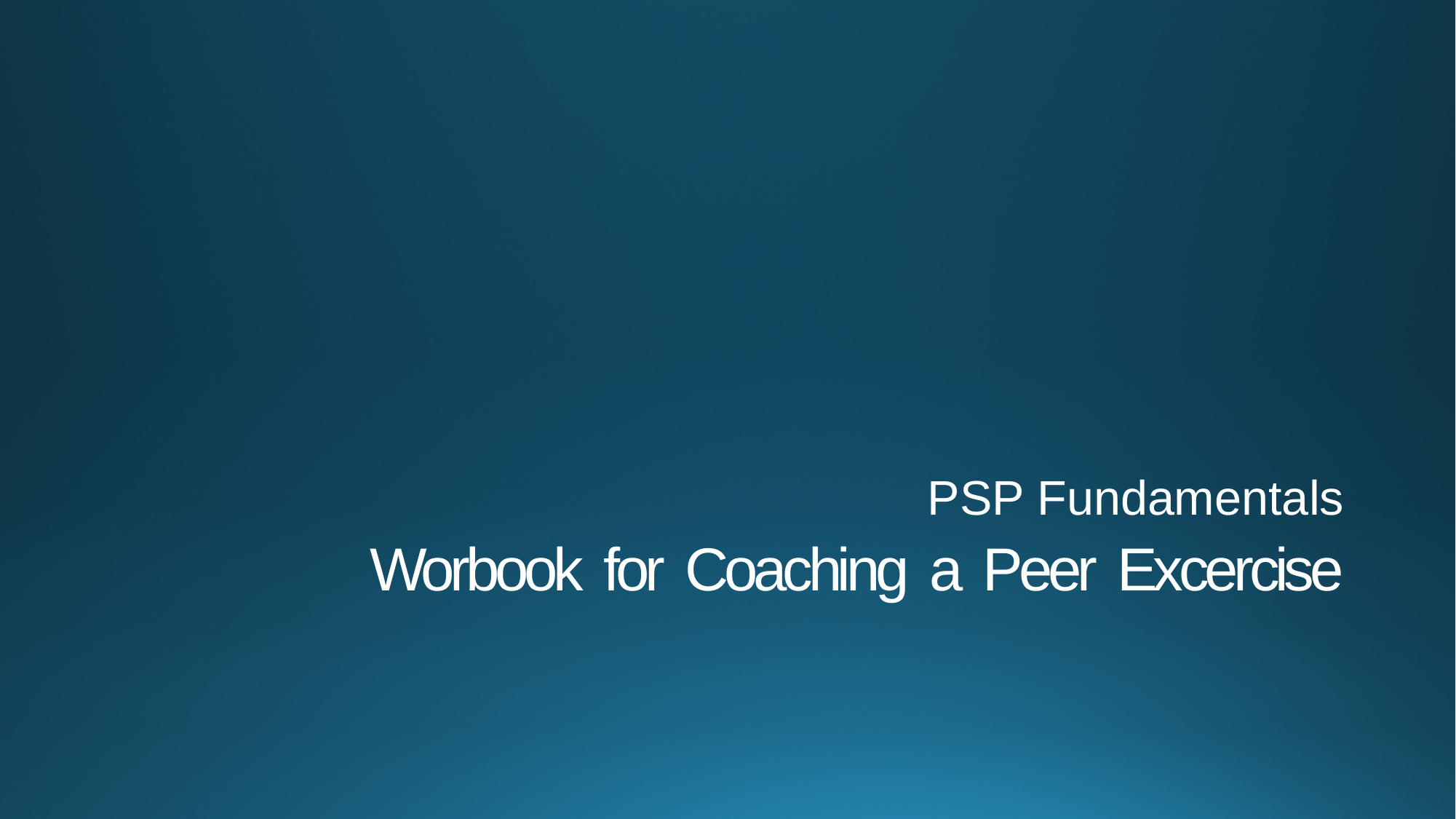

PSP Fundamentals
# Worbook  for  Coaching  a  Peer  Excercise